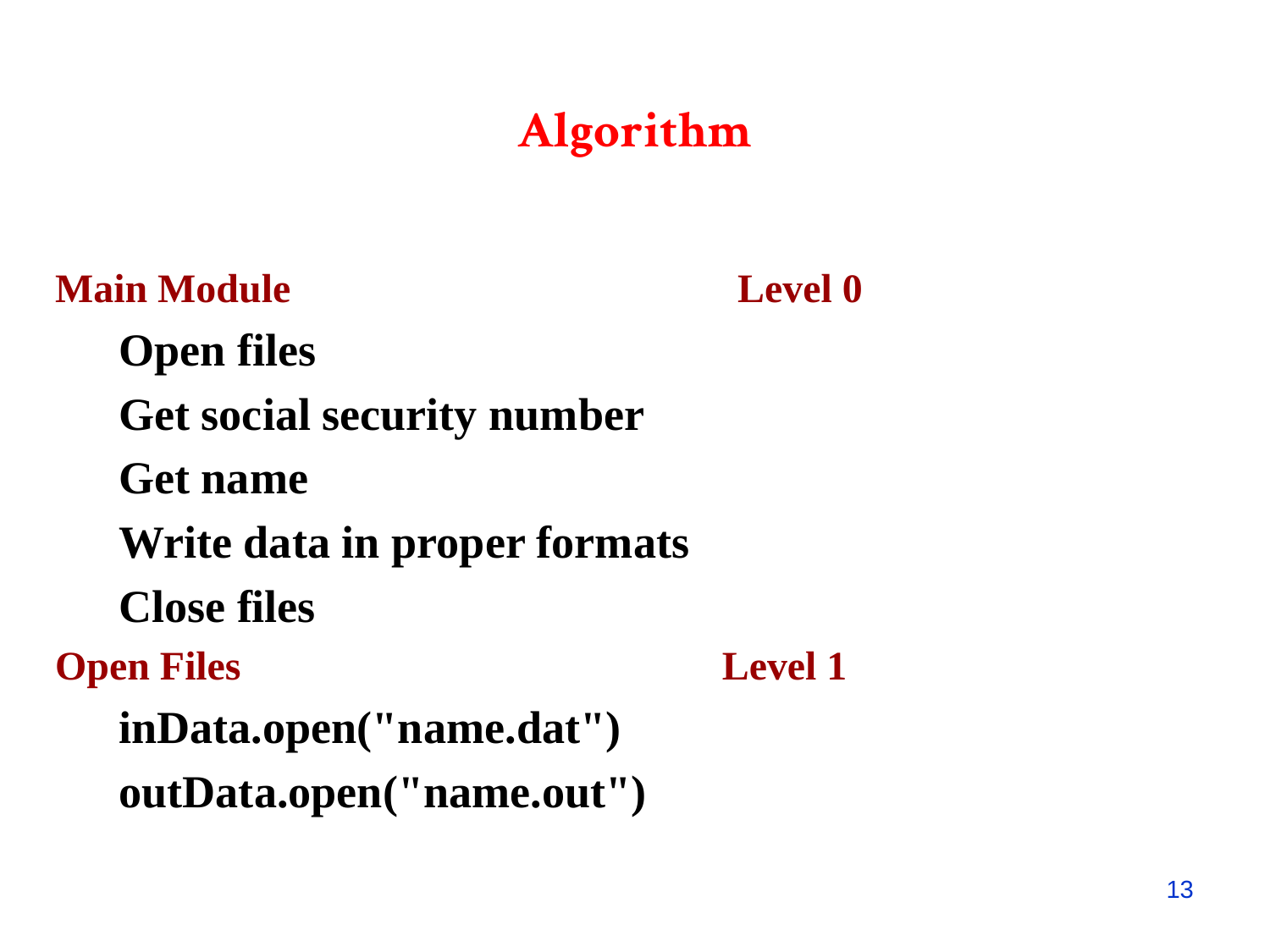

Algorithm
Main Module				Level 0
Open files
Get social security number
Get name
Write data in proper formats
Close files
Open Files    			           Level 1
inData.open("name.dat")
outData.open("name.out")
13